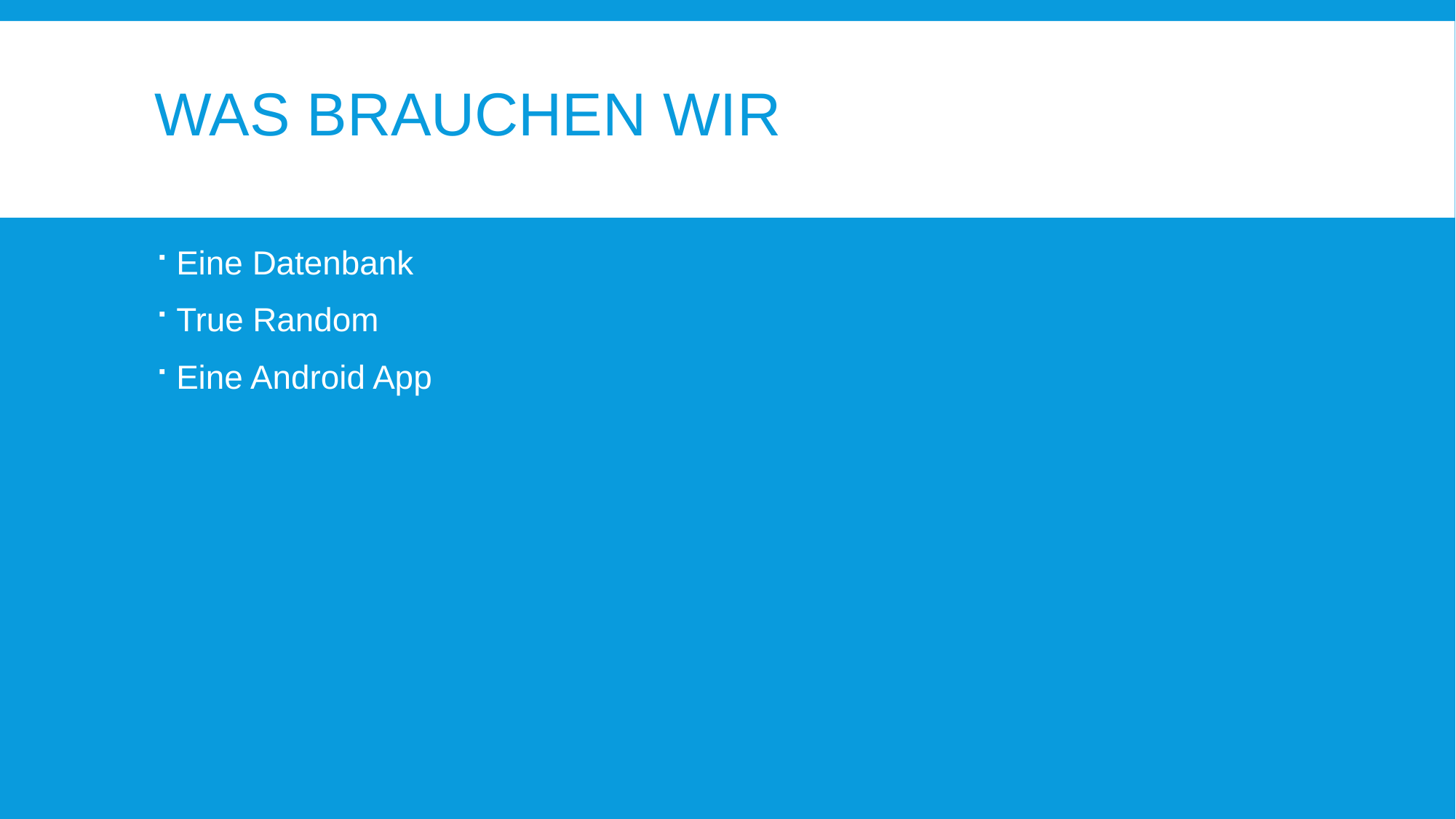

# Was Brauchen wir
Eine Datenbank
True Random
Eine Android App